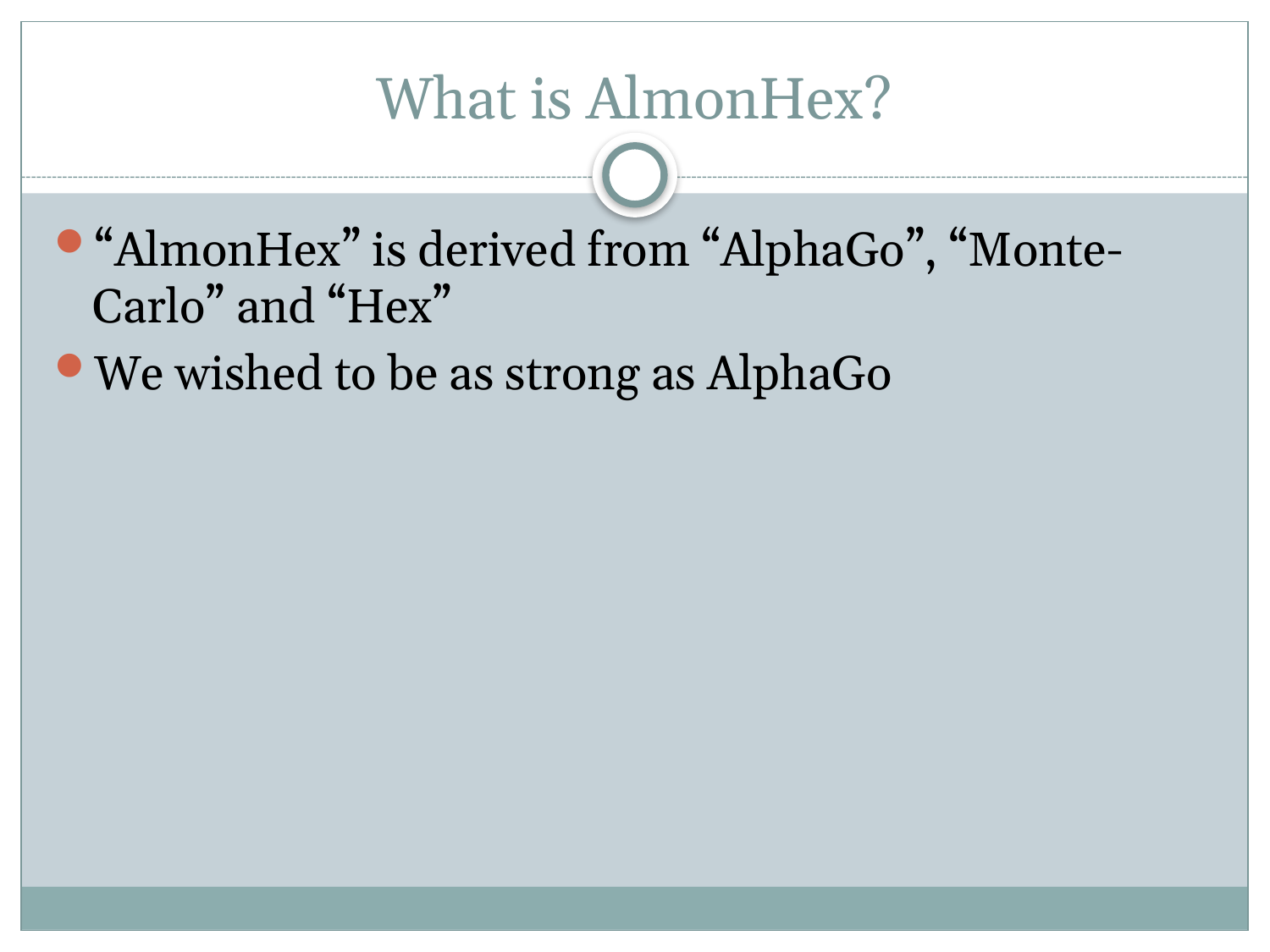

# What is AlmonHex?
“AlmonHex” is derived from “AlphaGo”, “Monte-Carlo” and “Hex”
We wished to be as strong as AlphaGo